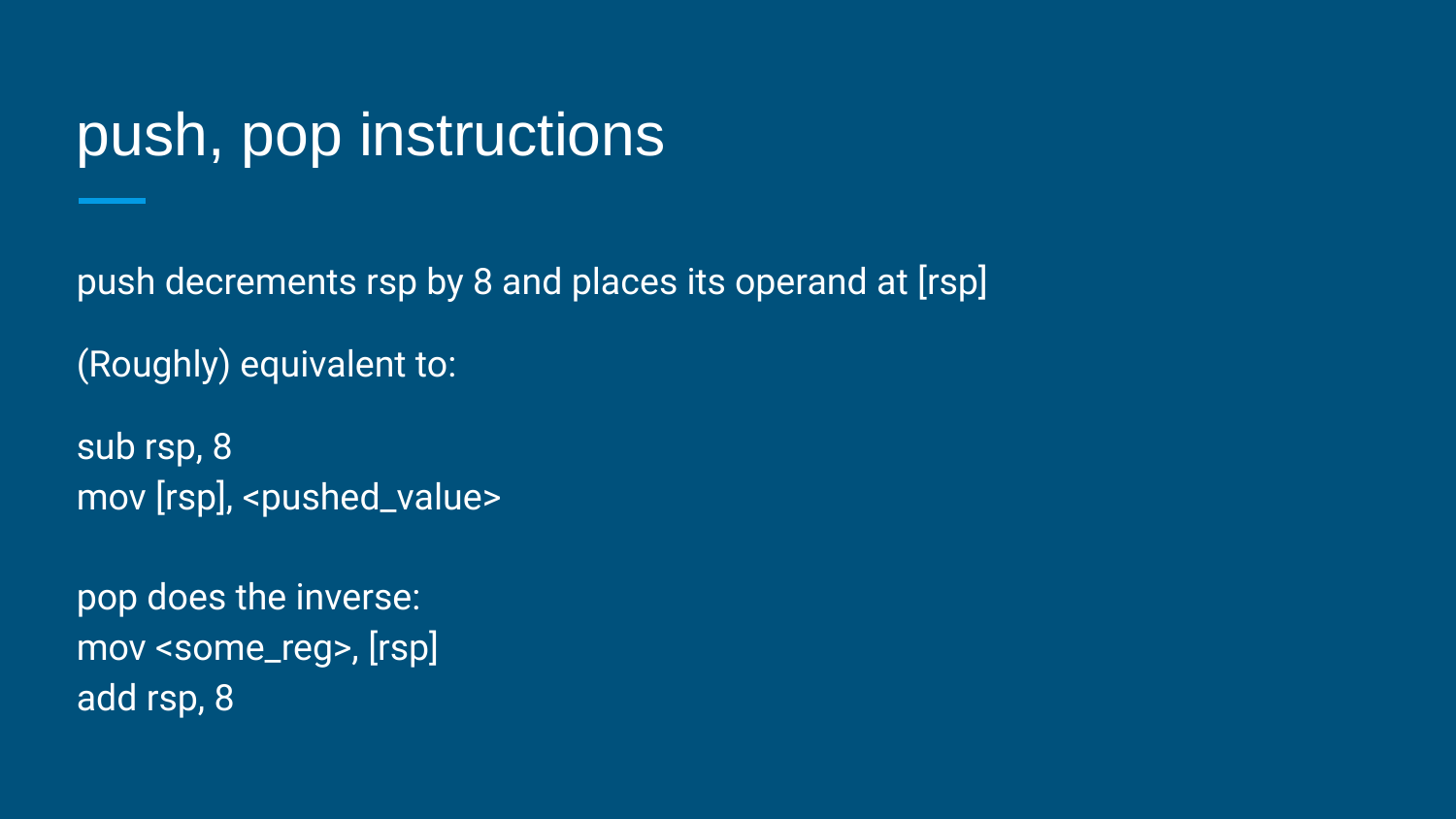

# push, pop instructions
push decrements rsp by 8 and places its operand at [rsp]
(Roughly) equivalent to:
sub rsp, 8
mov [rsp], <pushed_value>
pop does the inverse:
mov <some_reg>, [rsp]
add rsp, 8